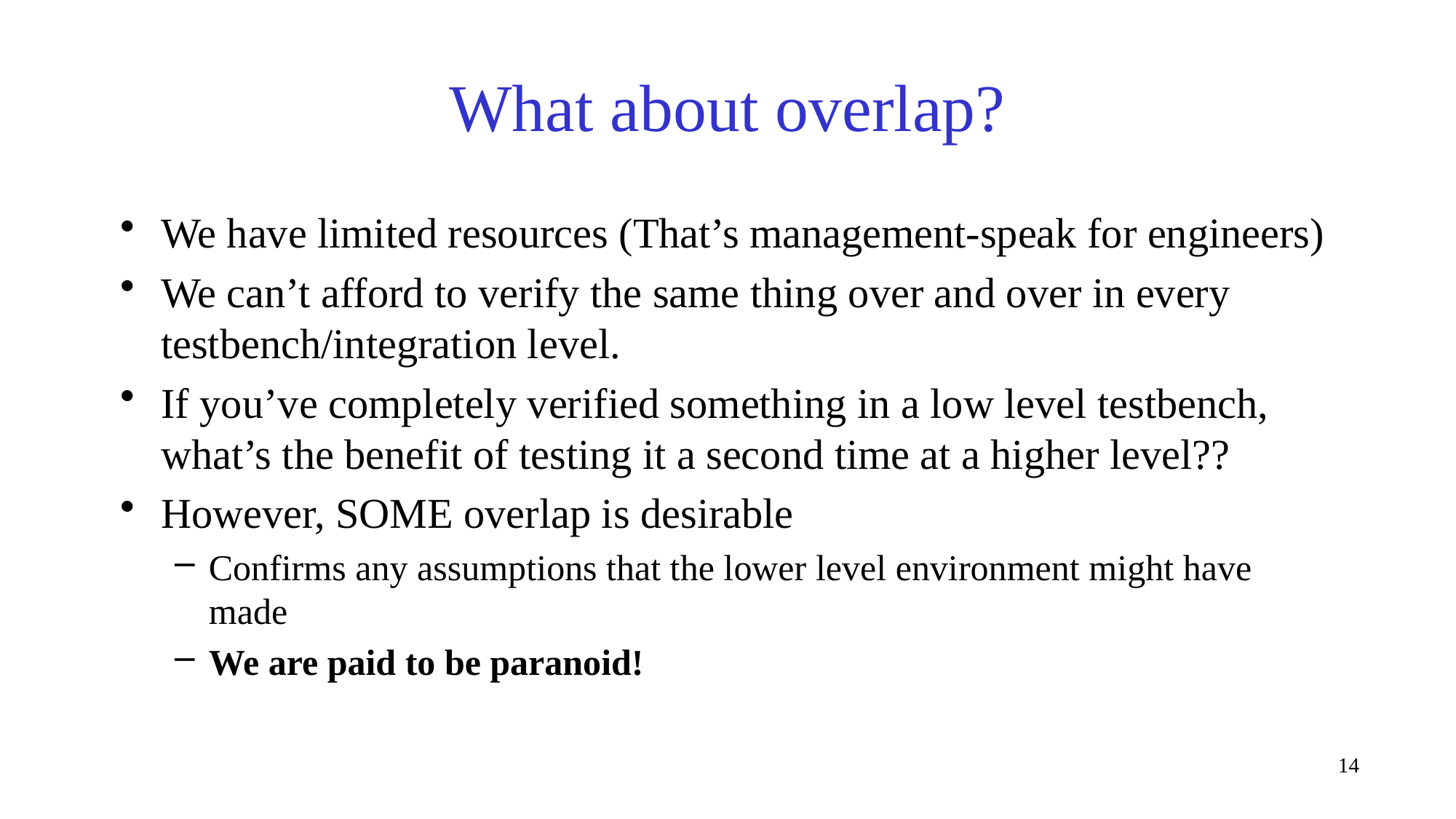

# What about overlap?
We have limited resources (That’s management-speak for engineers)
We can’t afford to verify the same thing over and over in every testbench/integration level.
If you’ve completely verified something in a low level testbench, what’s the benefit of testing it a second time at a higher level??
However, SOME overlap is desirable
Confirms any assumptions that the lower level environment might have made
We are paid to be paranoid!